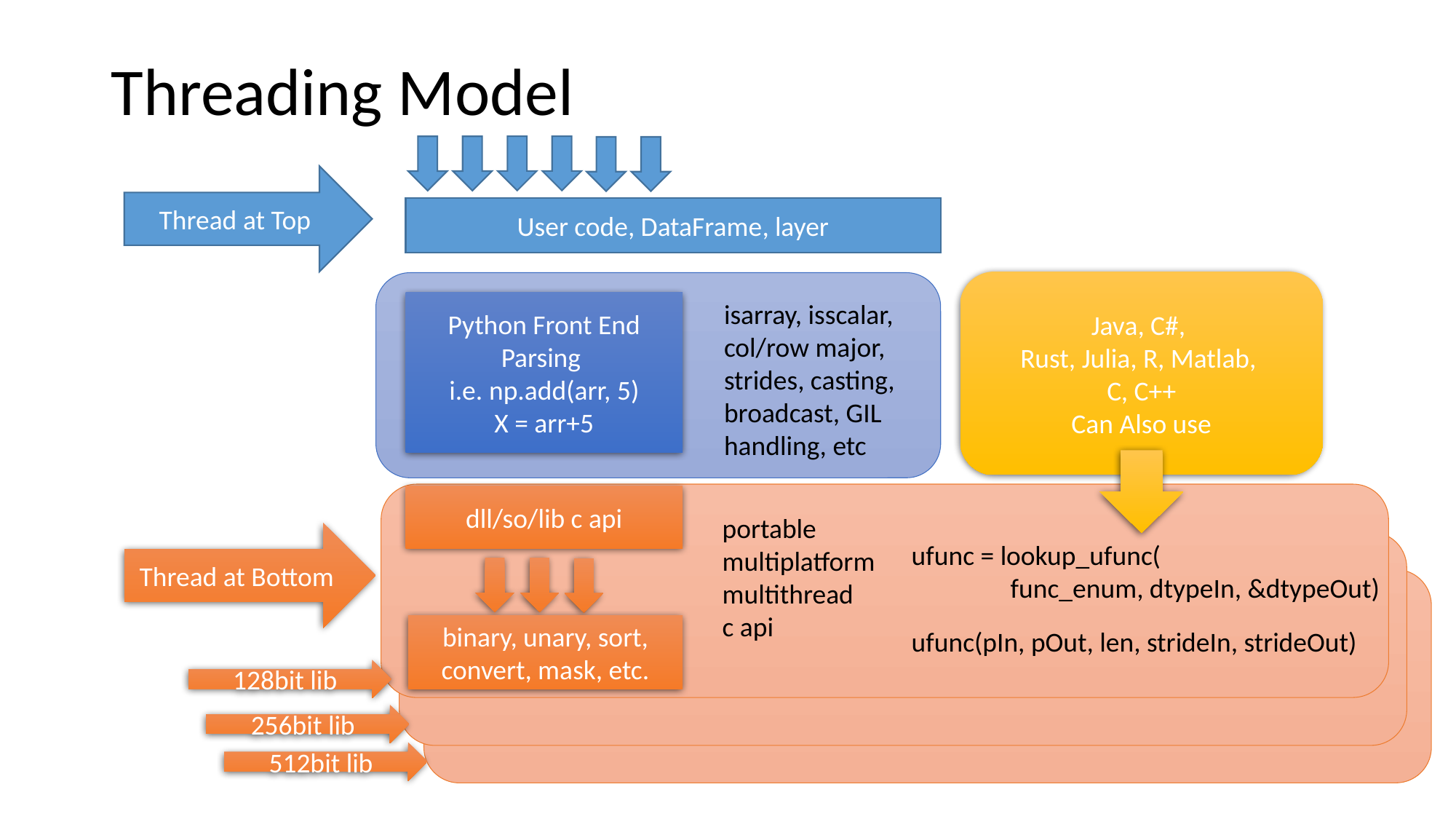

# Threading Model

Thread at Top
User code, DataFrame, layer
Java, C#,
Rust, Julia, R, Matlab,
C, C++
Can Also use

isarray, isscalar,
col/row major, strides, casting, broadcast, GIL handling, etc
Python Front End Parsing
i.e. np.add(arr, 5)
X = arr+5

dll/so/lib c api
portable multiplatform multithread
c api
Thread at Bottom

ufunc = lookup_ufunc(
                func_enum, dtypeIn, &dtypeOut)

binary, unary, sort, convert, mask, etc.
ufunc(pIn, pOut, len, strideIn, strideOut)
128bit lib
256bit lib
512bit lib